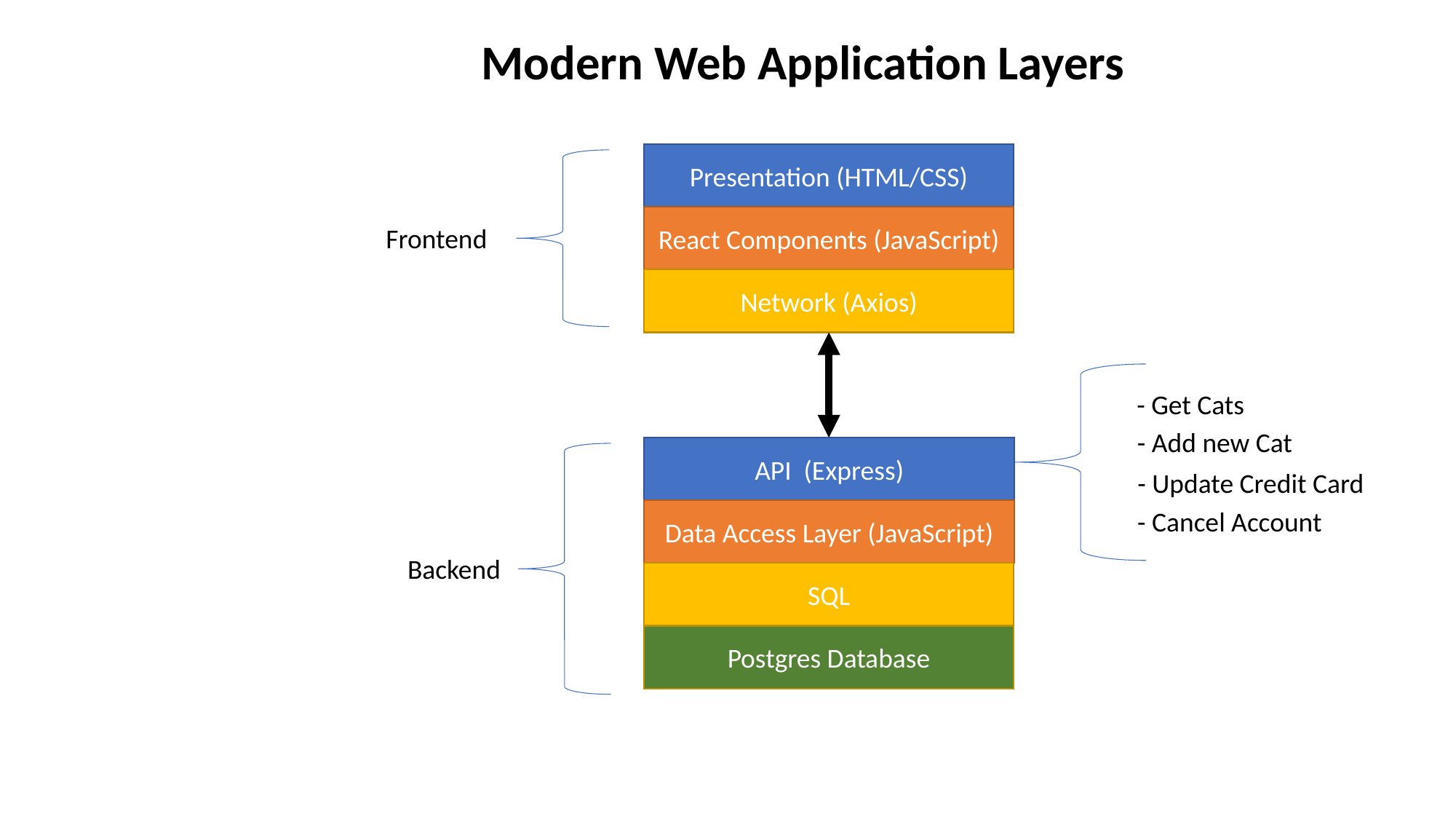

Modern Web Application Layers
Presentation (HTML/CSS)

React Components (JavaScript)
Frontend
Network (Axios)

- Get Cats
- Add new Cat
API  (Express)

- Update Credit Card
- Cancel Account
Data Access Layer (JavaScript)
Backend
SQL
Postgres Database